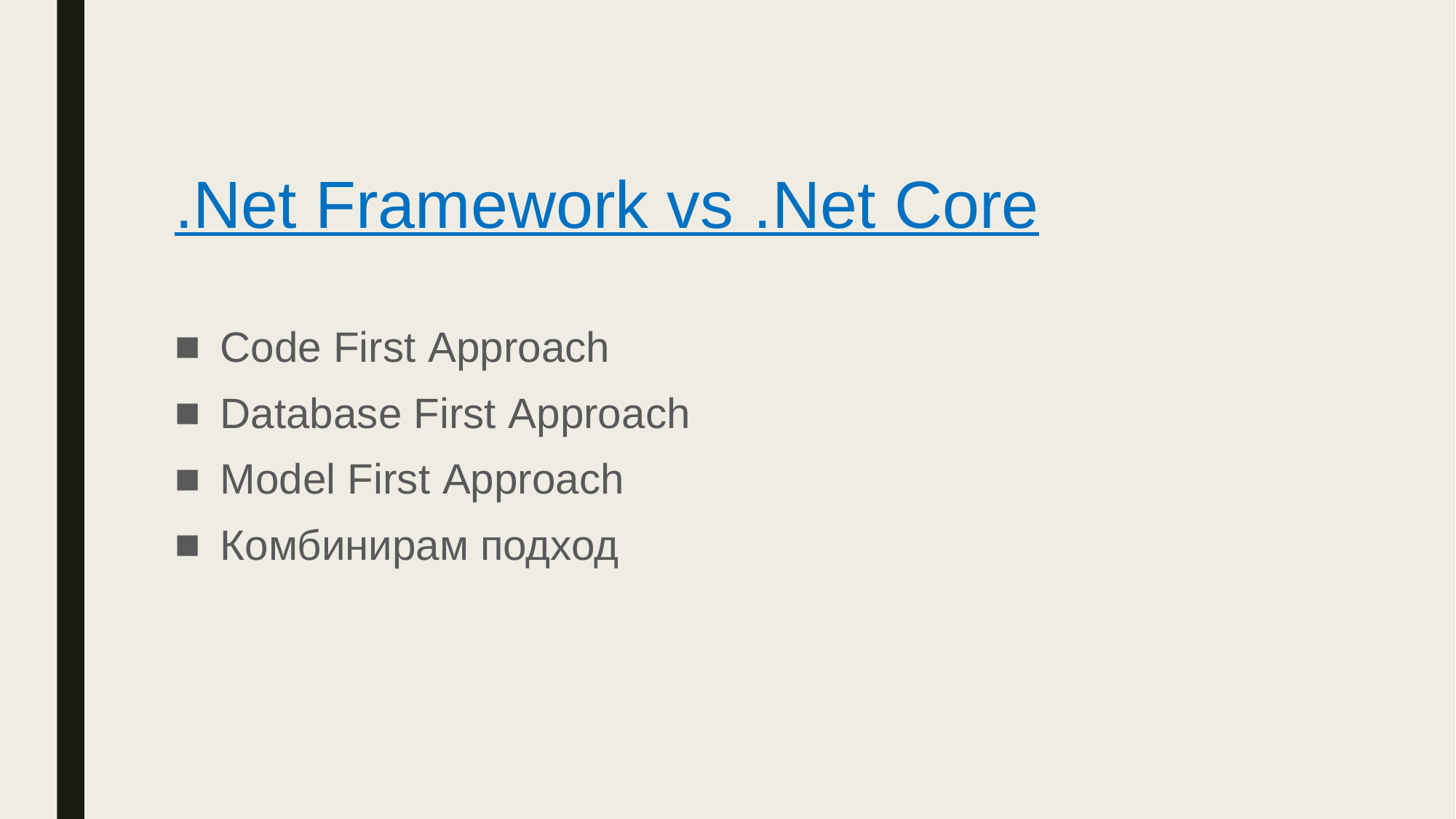

# .Net Framework vs .Net Core
Code First Approach
Database First Approach
Model First Approach
Комбинирам подход